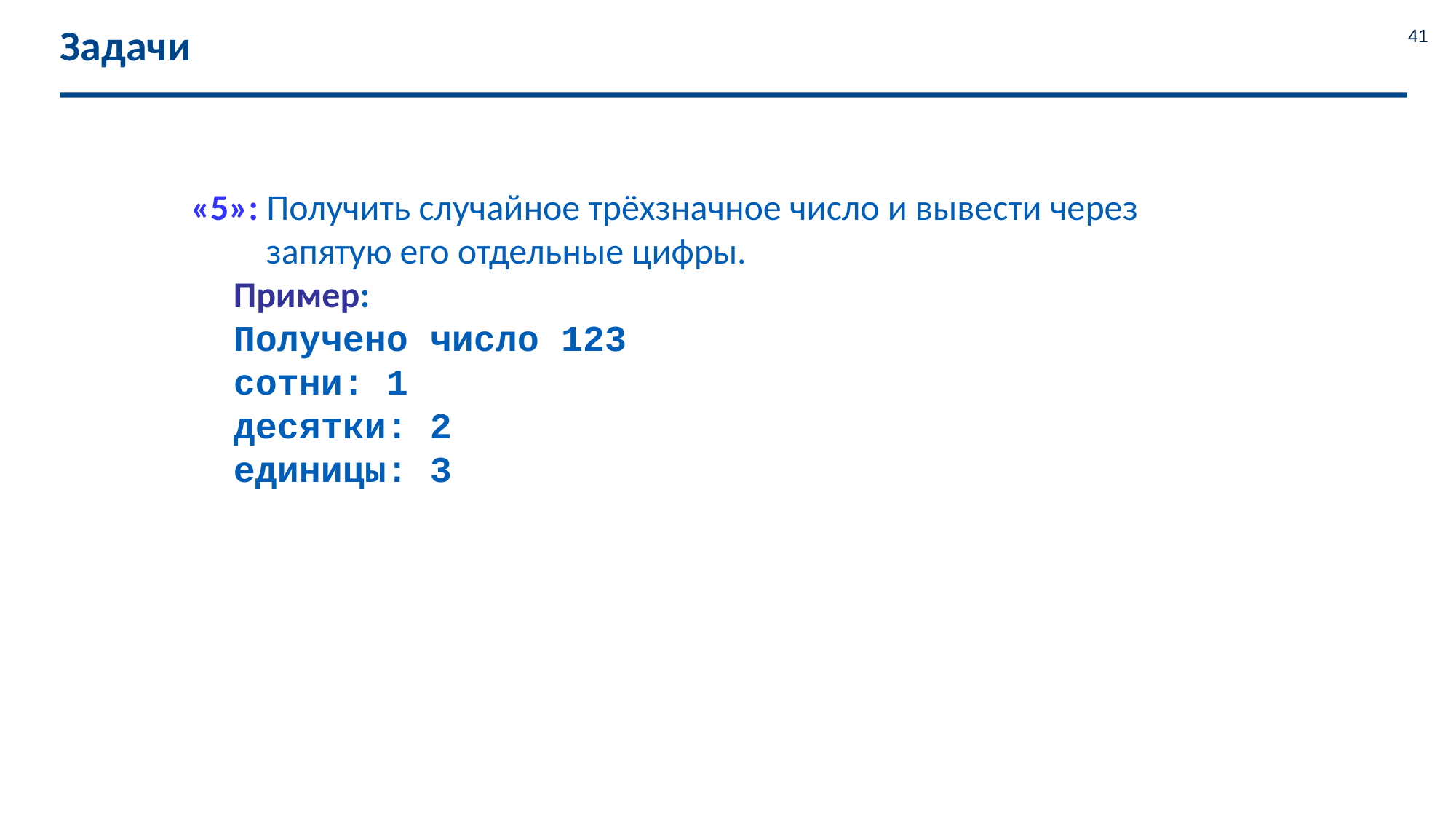

# Задачи
41
«5»: Получить случайное трёхзначное число и вывести через запятую его отдельные цифры.
Пример:
Получено число 123
сотни: 1
десятки: 2
единицы: 3